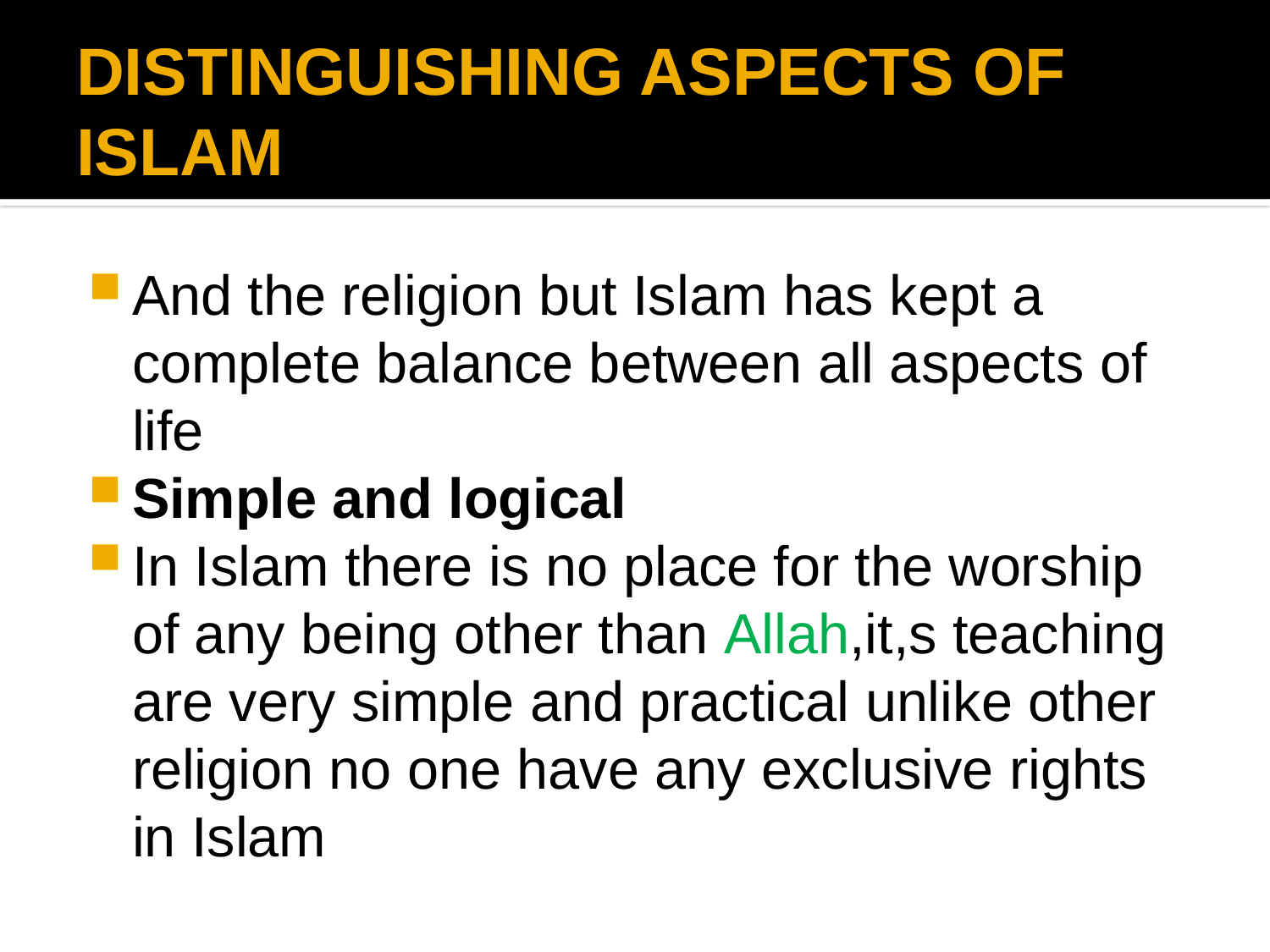

# DISTINGUISHING ASPECTS OF ISLAM
And the religion but Islam has kept a complete balance between all aspects of life
Simple and logical
In Islam there is no place for the worship of any being other than Allah,it,s teaching are very simple and practical unlike other religion no one have any exclusive rights in Islam